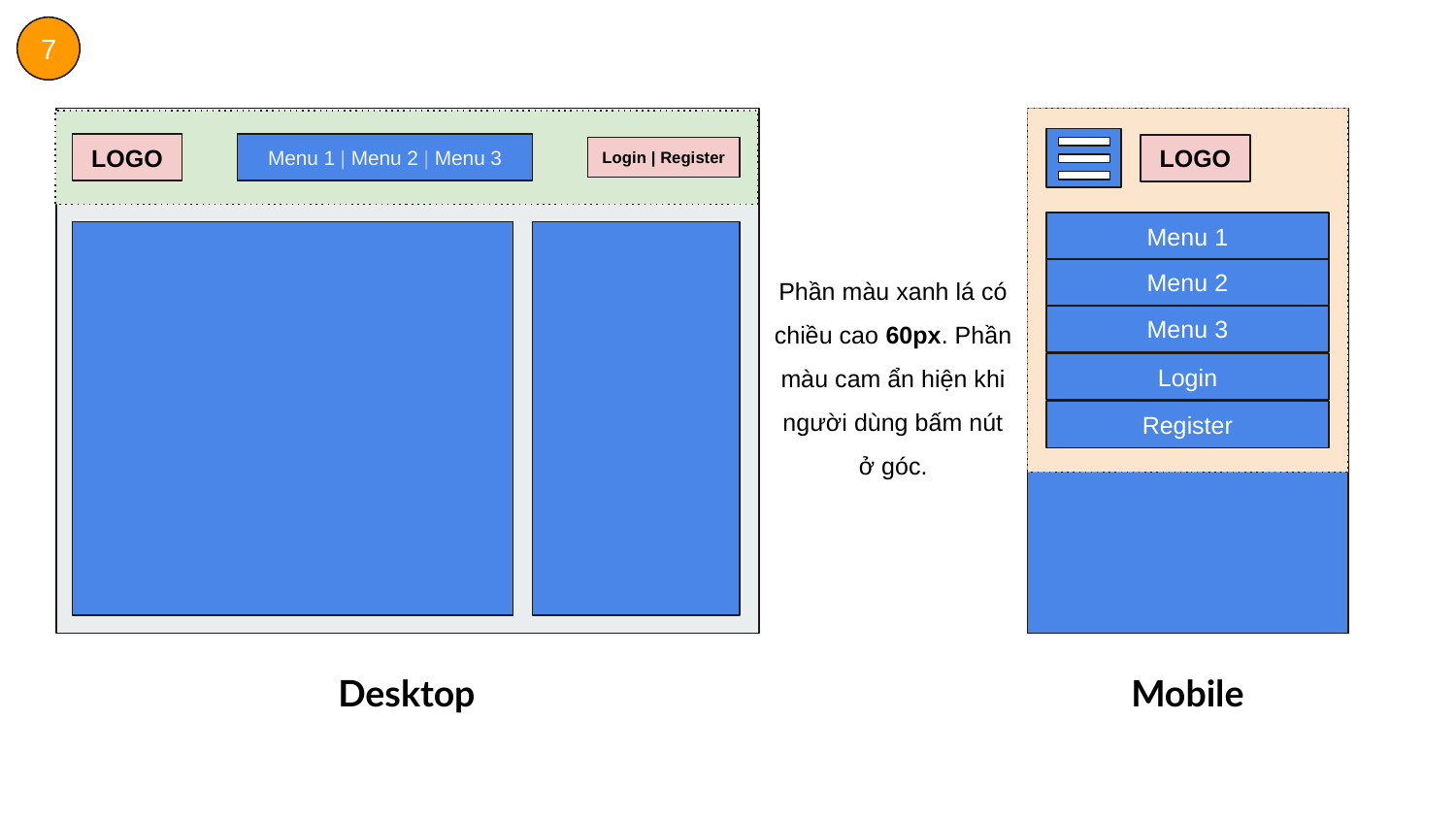

7

Phần màu xanh lá có chiều cao 60px. Phần màu cam ẩn hiện khi người dùng bấm nút ở góc.

LOGO
Menu 1 | Menu 2 | Menu 3
LOGO

Login | Register

Menu 1

Menu 2
Menu 3
Login
Register

Desktop
Mobile